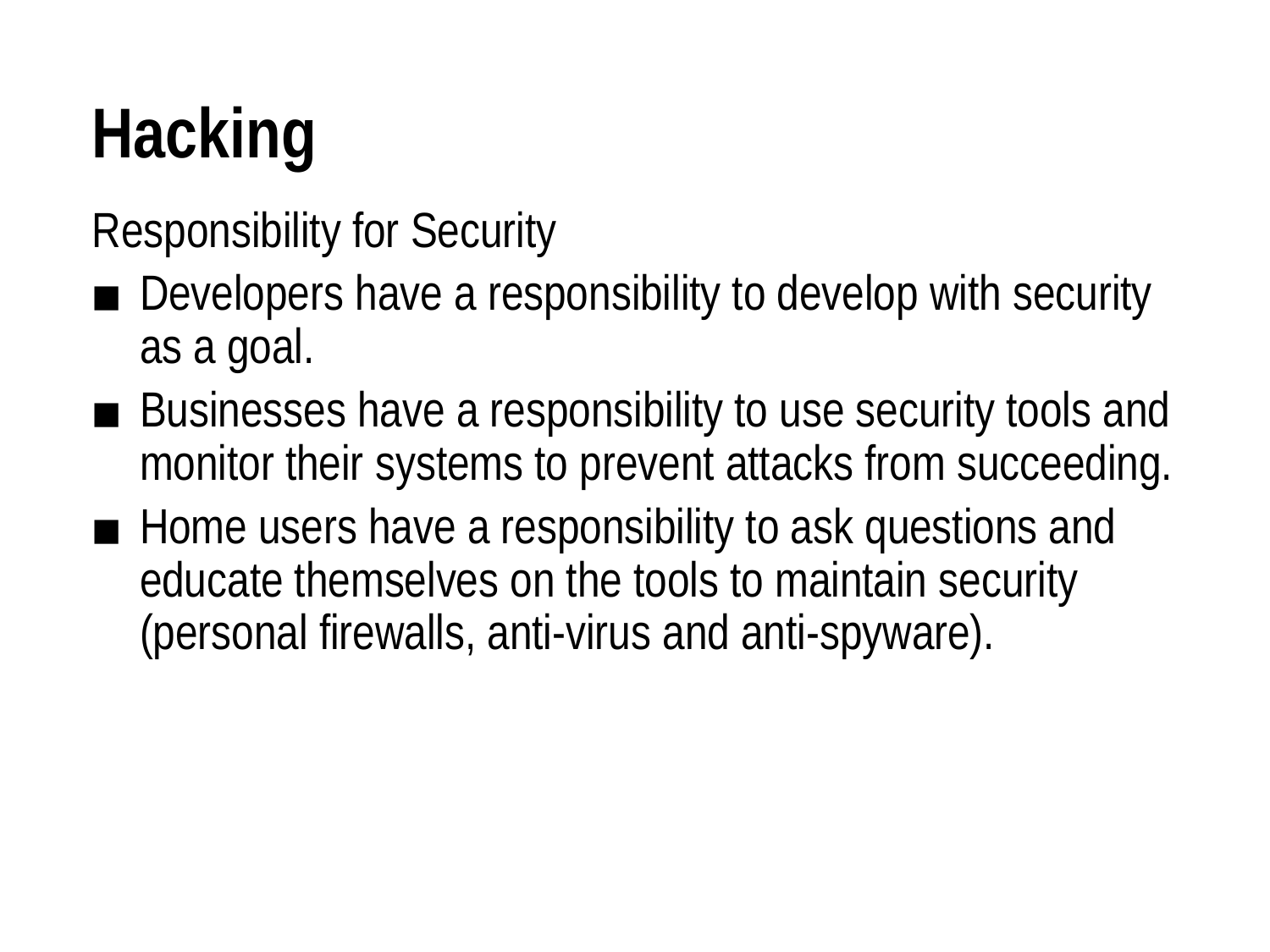

# Hacking
Responsibility for Security
Developers have a responsibility to develop with security as a goal.
Businesses have a responsibility to use security tools and monitor their systems to prevent attacks from succeeding.
Home users have a responsibility to ask questions and educate themselves on the tools to maintain security (personal firewalls, anti-virus and anti-spyware).
Introduction to Online Crime